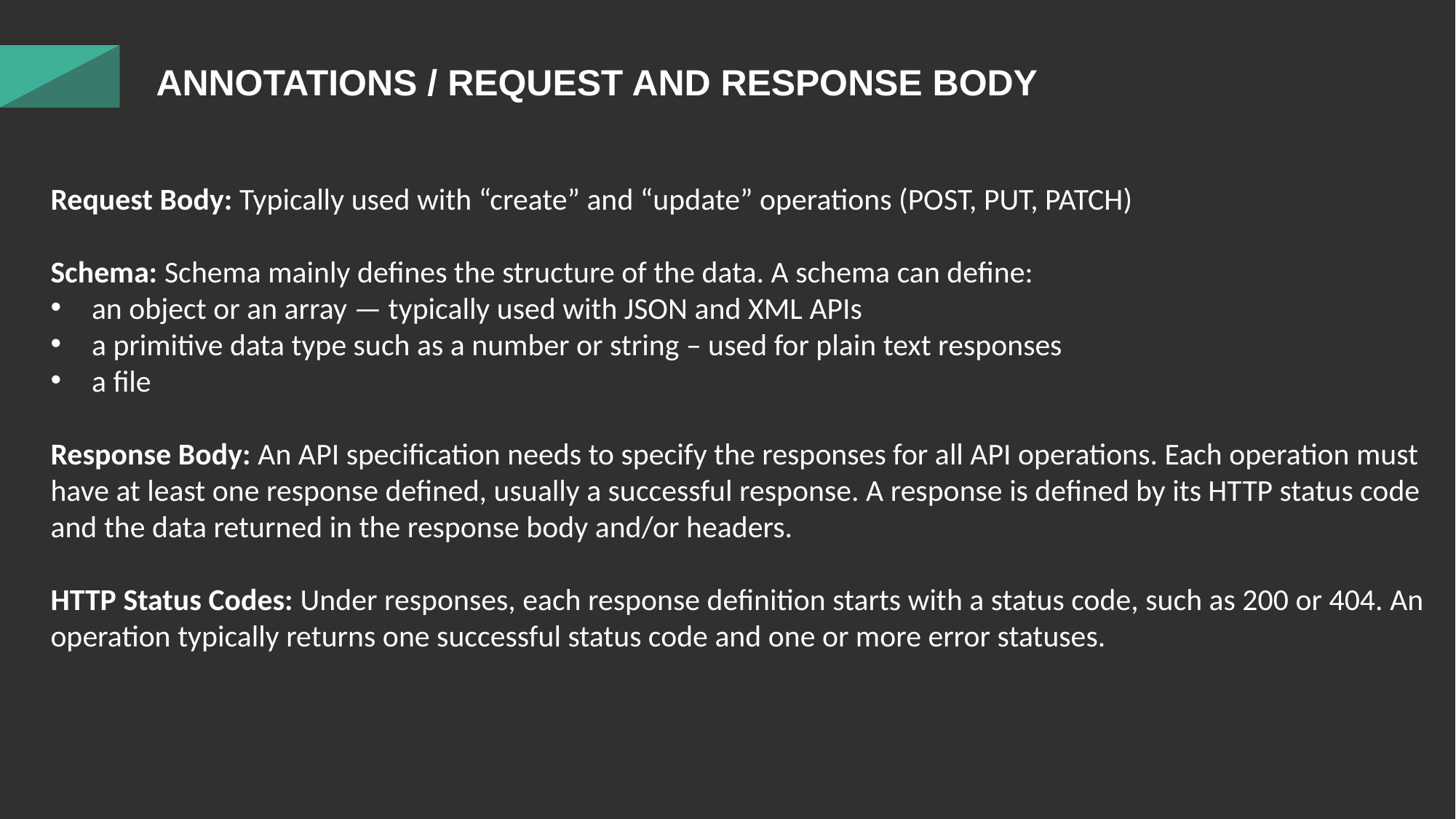

ANNOTATIONS / REQUEST AND RESPONSE BODY
Request Body: Typically used with “create” and “update” operations (POST, PUT, PATCH)

Schema: Schema mainly defines the structure of the data. A schema can define:
an object or an array — typically used with JSON and XML APIs
a primitive data type such as a number or string – used for plain text responses
a file

Response Body: An API specification needs to specify the responses for all API operations. Each operation must have at least one response defined, usually a successful response. A response is defined by its HTTP status code and the data returned in the response body and/or headers.

HTTP Status Codes: Under responses, each response definition starts with a status code, such as 200 or 404. An operation typically returns one successful status code and one or more error statuses.